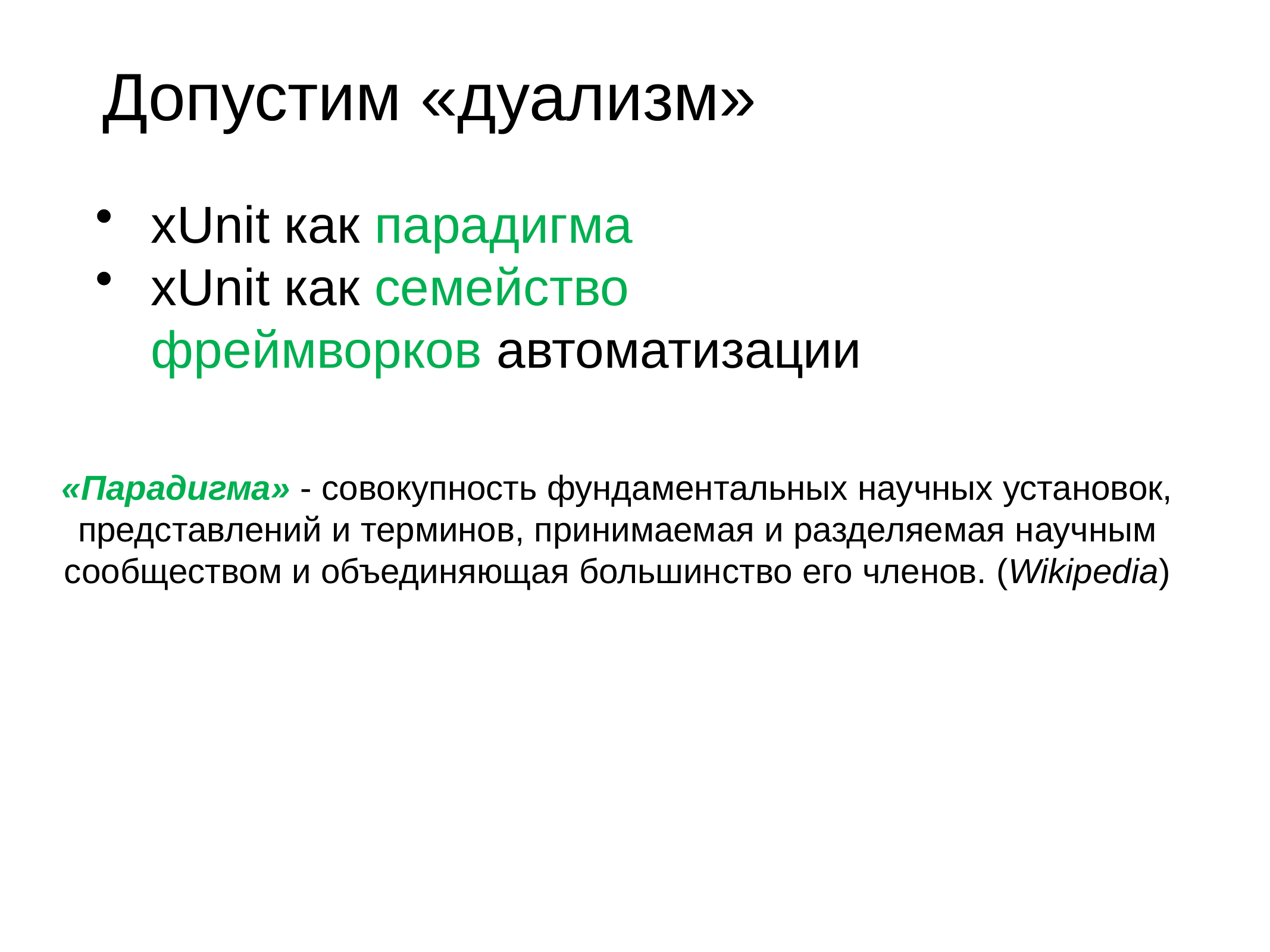

# Допустим «дуализм»
xUnit как парадигма
xUnit как семейство
фреймворков автоматизации
«Парадигма» - совокупность фундаментальных научных установок,  представлений и терминов, принимаемая и разделяемая научным  сообществом и объединяющая большинство его членов. (Wikipedia)